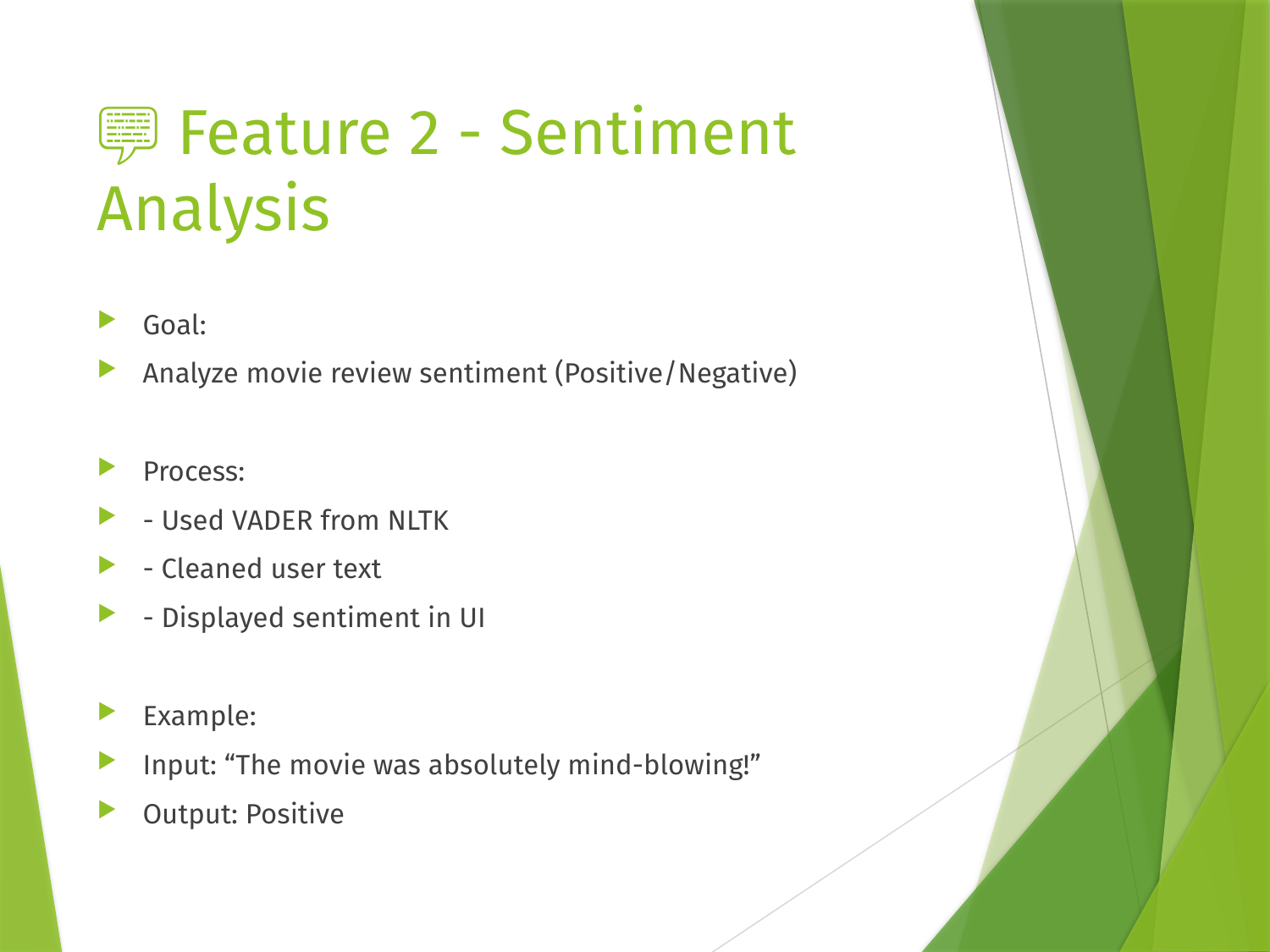

# 💬 Feature 2 - Sentiment Analysis
Goal:
Analyze movie review sentiment (Positive/Negative)

Process:
- Used VADER from NLTK
- Cleaned user text
- Displayed sentiment in UI

Example:
Input: “The movie was absolutely mind-blowing!”
Output: Positive